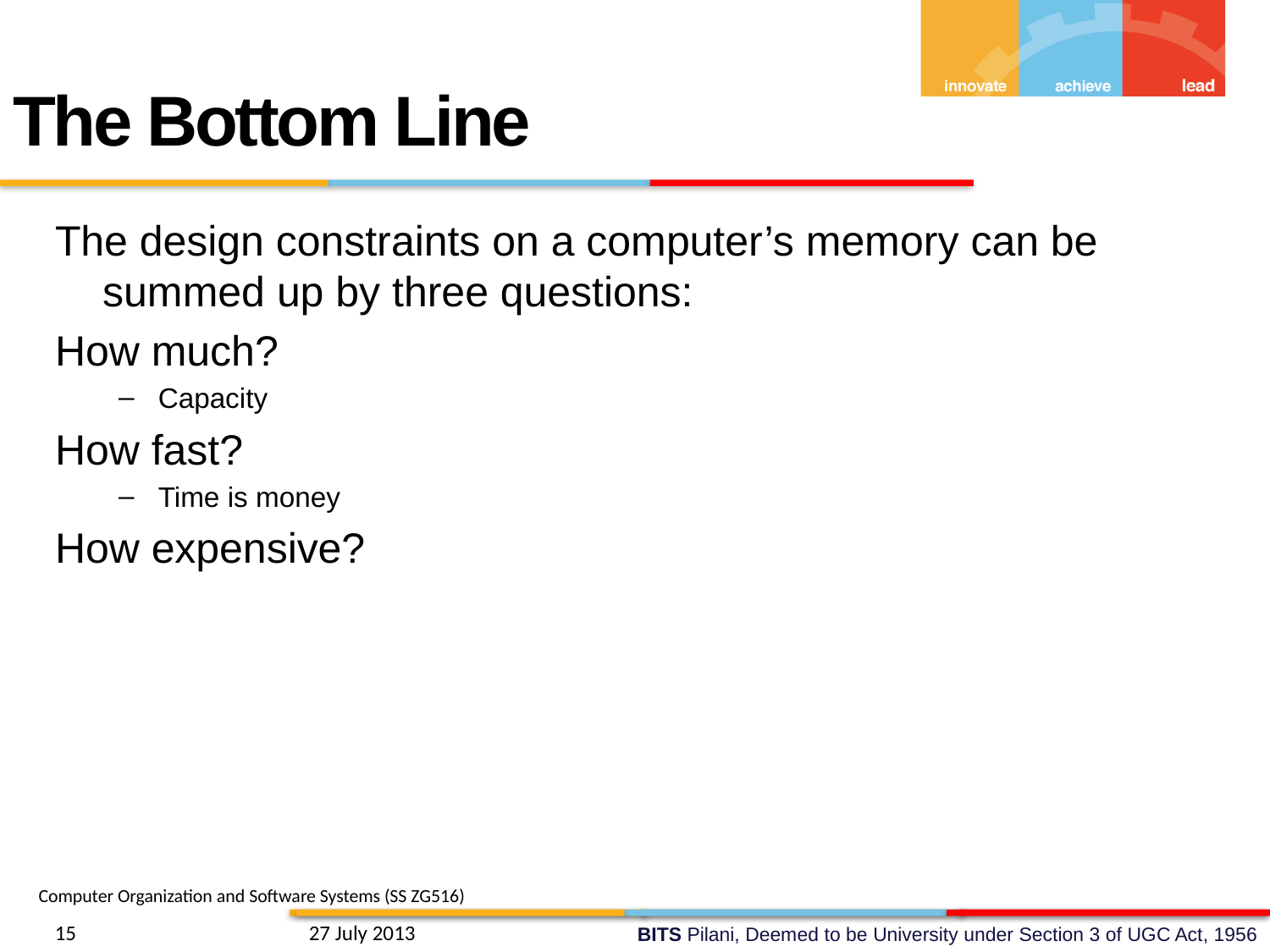

The Bottom Line
The design constraints on a computer’s memory can be summed up by three questions:
How much?
Capacity
How fast?
Time is money
How expensive?